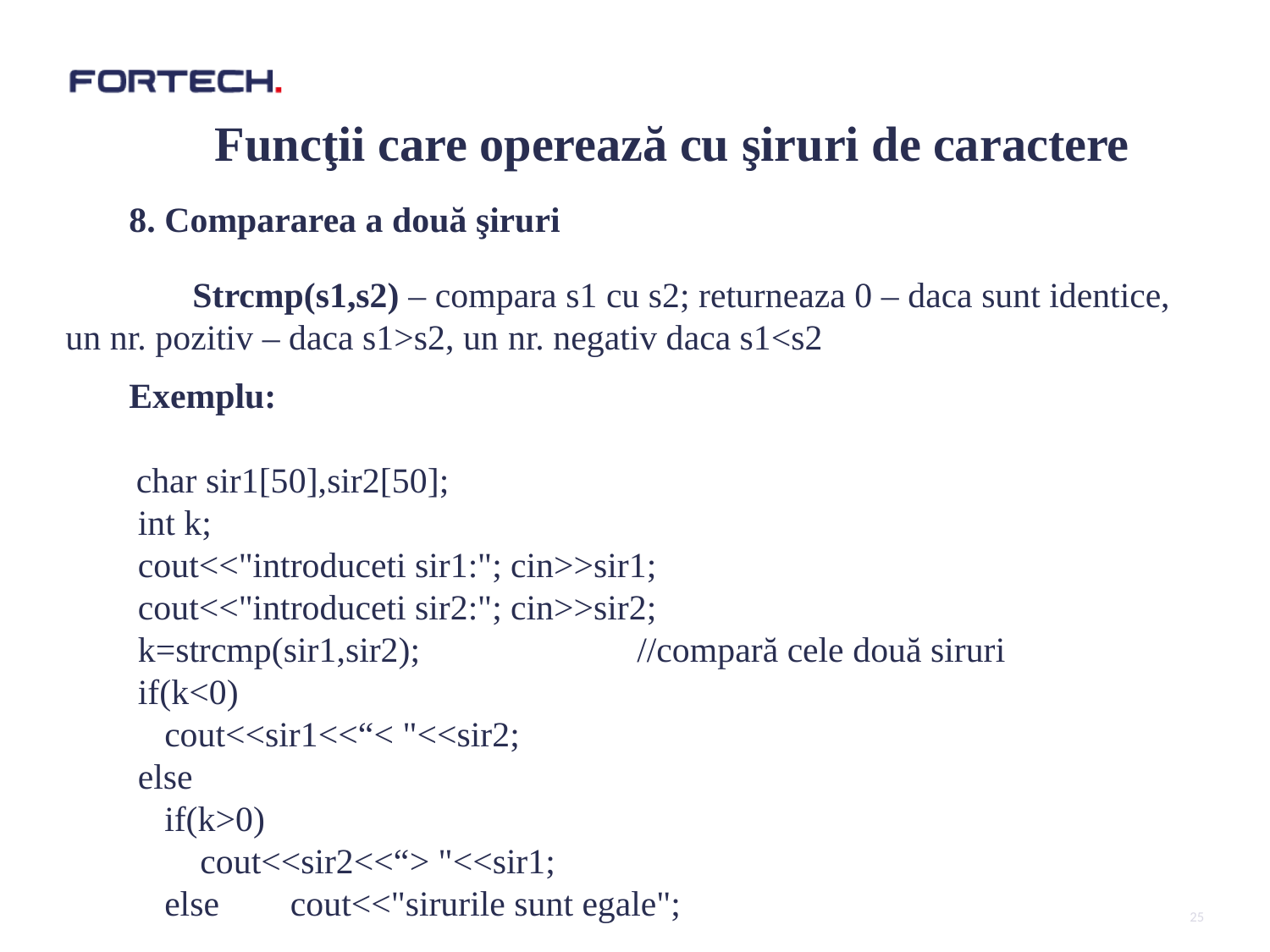

#
Funcţii care operează cu şiruri de caractere

8. Compararea a două şiruri

	Strcmp(s1,s2) – compara s1 cu s2; returneaza 0 – daca sunt identice, un nr. pozitiv – daca s1>s2, un nr. negativ daca s1<s2
Exemplu:

 char sir1[50],sir2[50];
 int k;
 cout<<"introduceti sir1:"; cin>>sir1;
 cout<<"introduceti sir2:"; cin>>sir2;
 k=strcmp(sir1,sir2); 		//compară cele două siruri
 if(k<0)
    cout<<sir1<<“< "<<sir2;
 else
    if(k>0)
        cout<<sir2<<“> "<<sir1;
    else        cout<<"sirurile sunt egale";
25